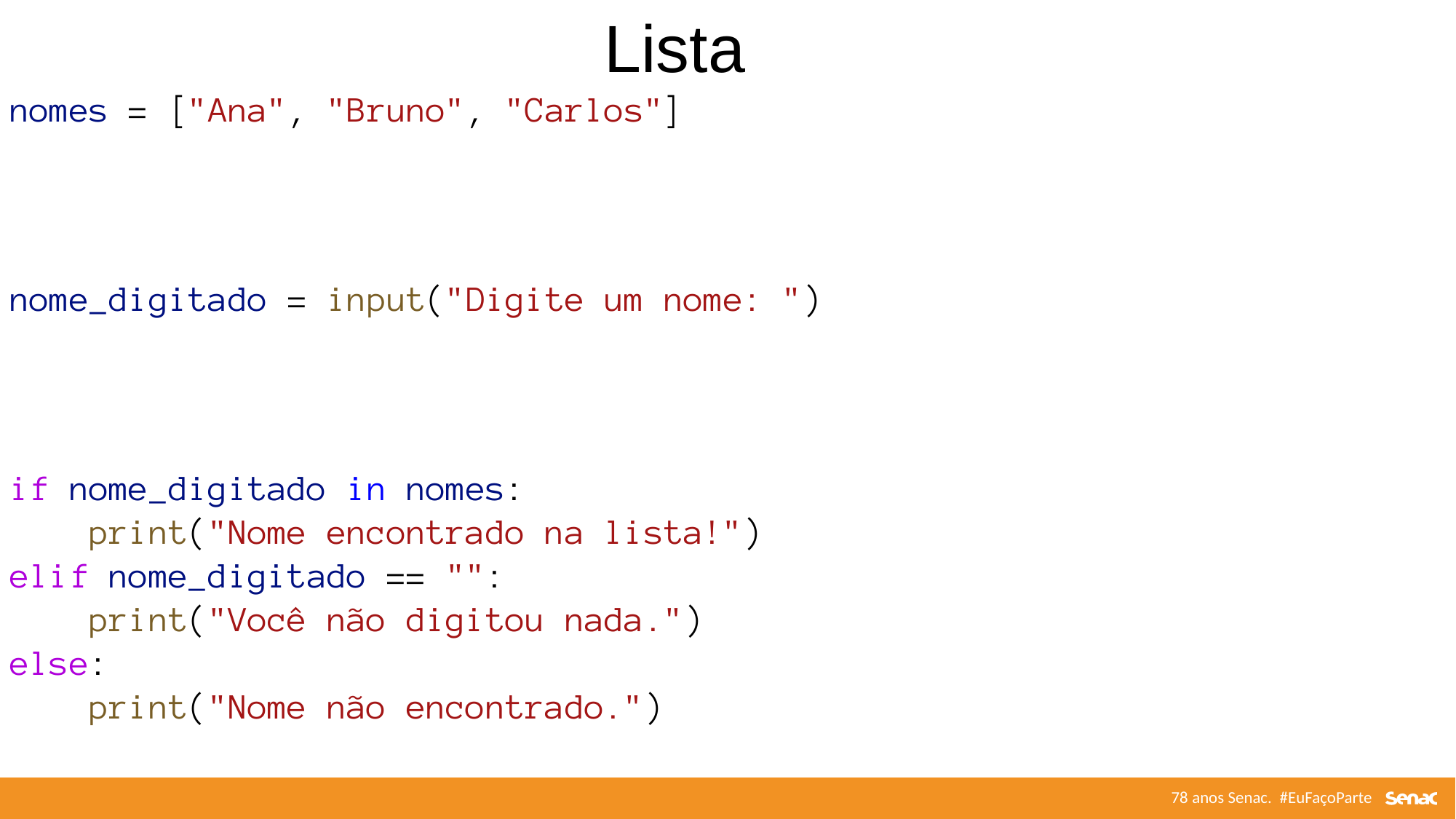

Lista
nomes = ["Ana", "Bruno", "Carlos"]

nome_digitado = input("Digite um nome: ")

if nome_digitado in nomes:
    print("Nome encontrado na lista!")
elif nome_digitado == "":
    print("Você não digitou nada.")
else:
    print("Nome não encontrado.")